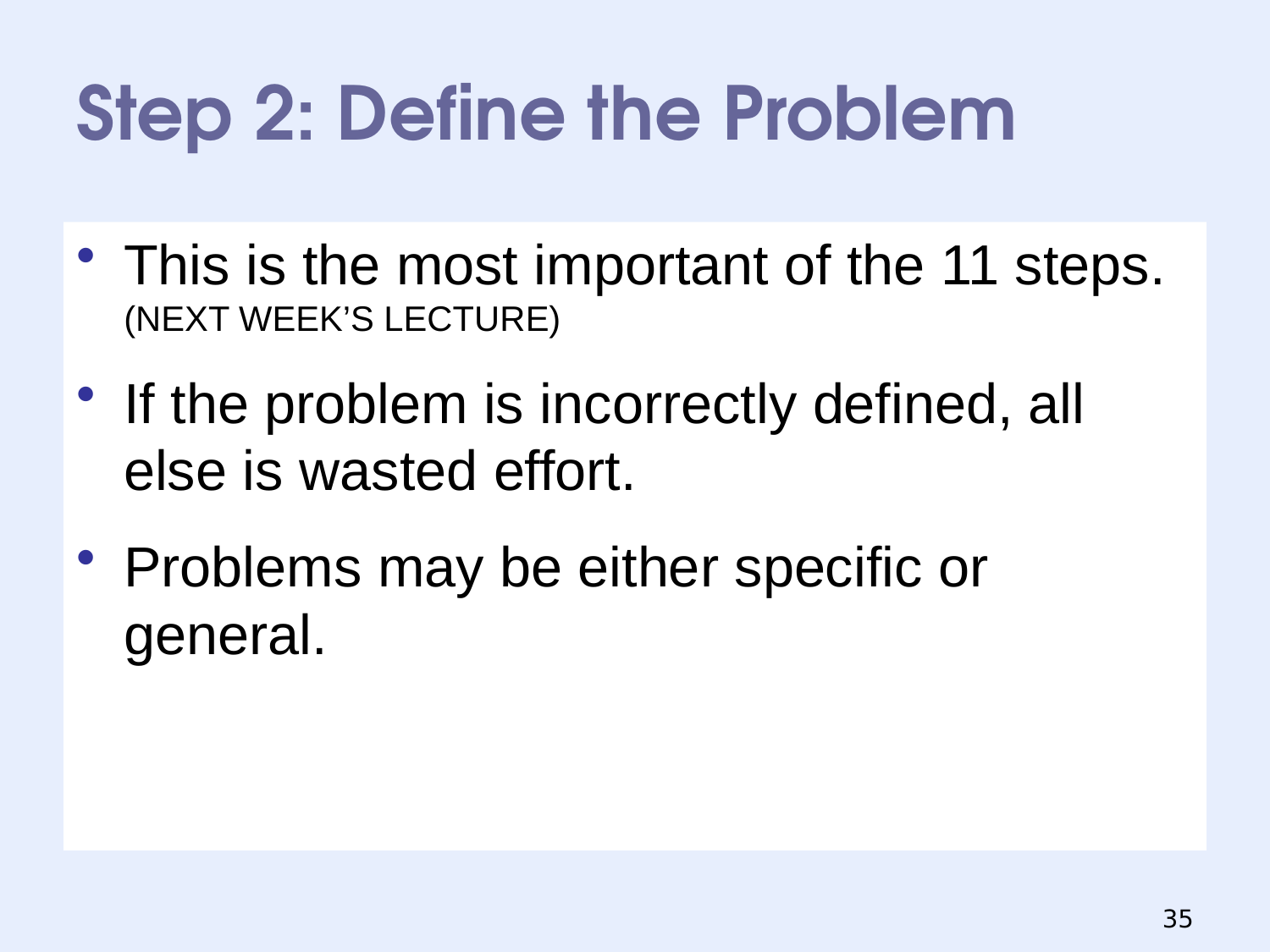

# Step 2: Define the Problem
This is the most important of the 11 steps. (NEXT WEEK’S LECTURE)
If the problem is incorrectly defined, all else is wasted effort.
Problems may be either specific or general.

35